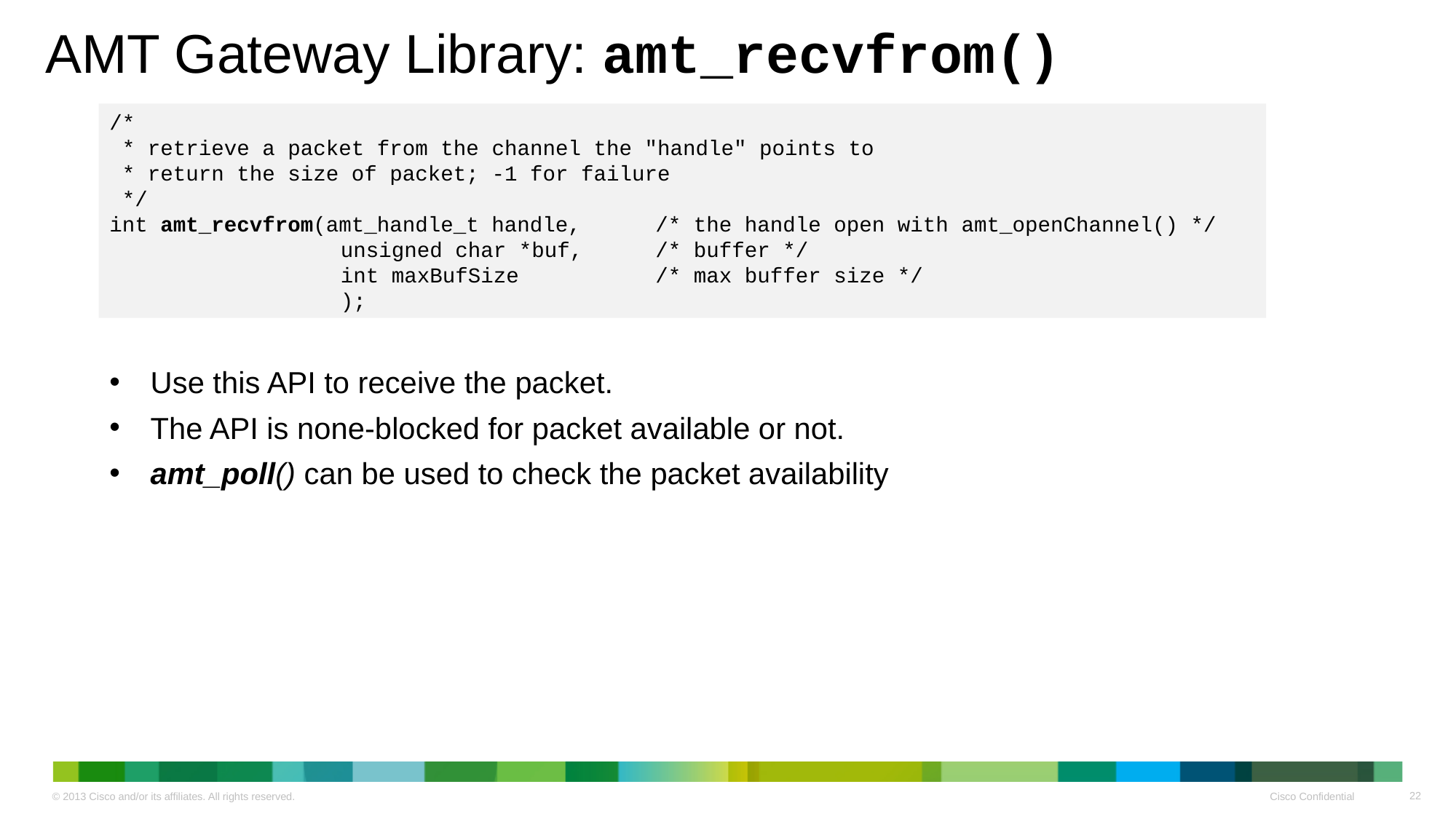

# AMT Gateway Library: amt_recvfrom()
/*
 * retrieve a packet from the channel the "handle" points to
 * return the size of packet; -1 for failure
 */
int amt_recvfrom(amt_handle_t handle, 	/* the handle open with amt_openChannel() */
		 unsigned char *buf, 	/* buffer */
		 int maxBufSize		/* max buffer size */
		 );
Use this API to receive the packet.
The API is none-blocked for packet available or not.
amt_poll() can be used to check the packet availability